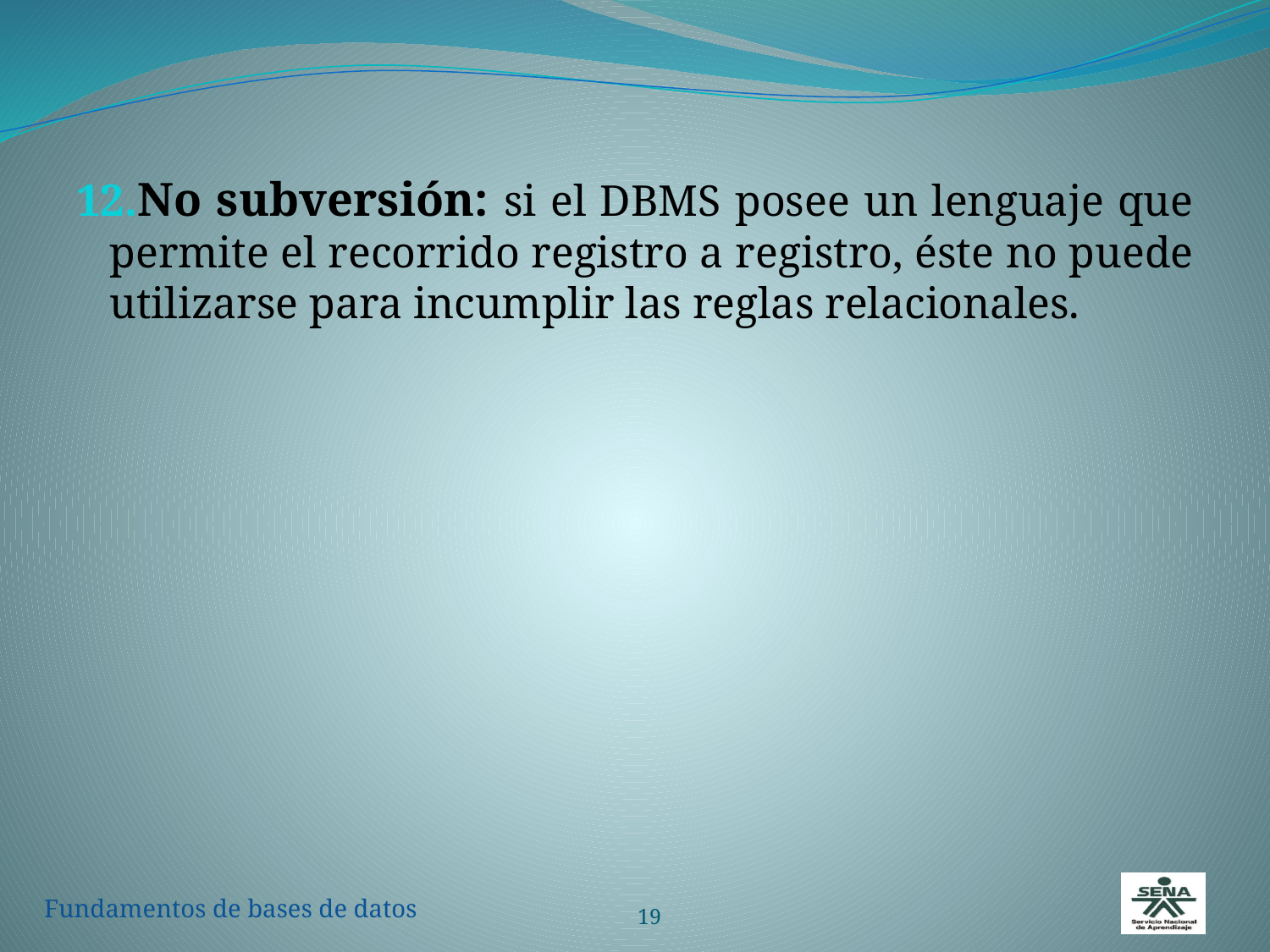

No subversión: si el DBMS posee un lenguaje que permite el recorrido registro a registro, éste no puede utilizarse para incumplir las reglas relacionales.

19